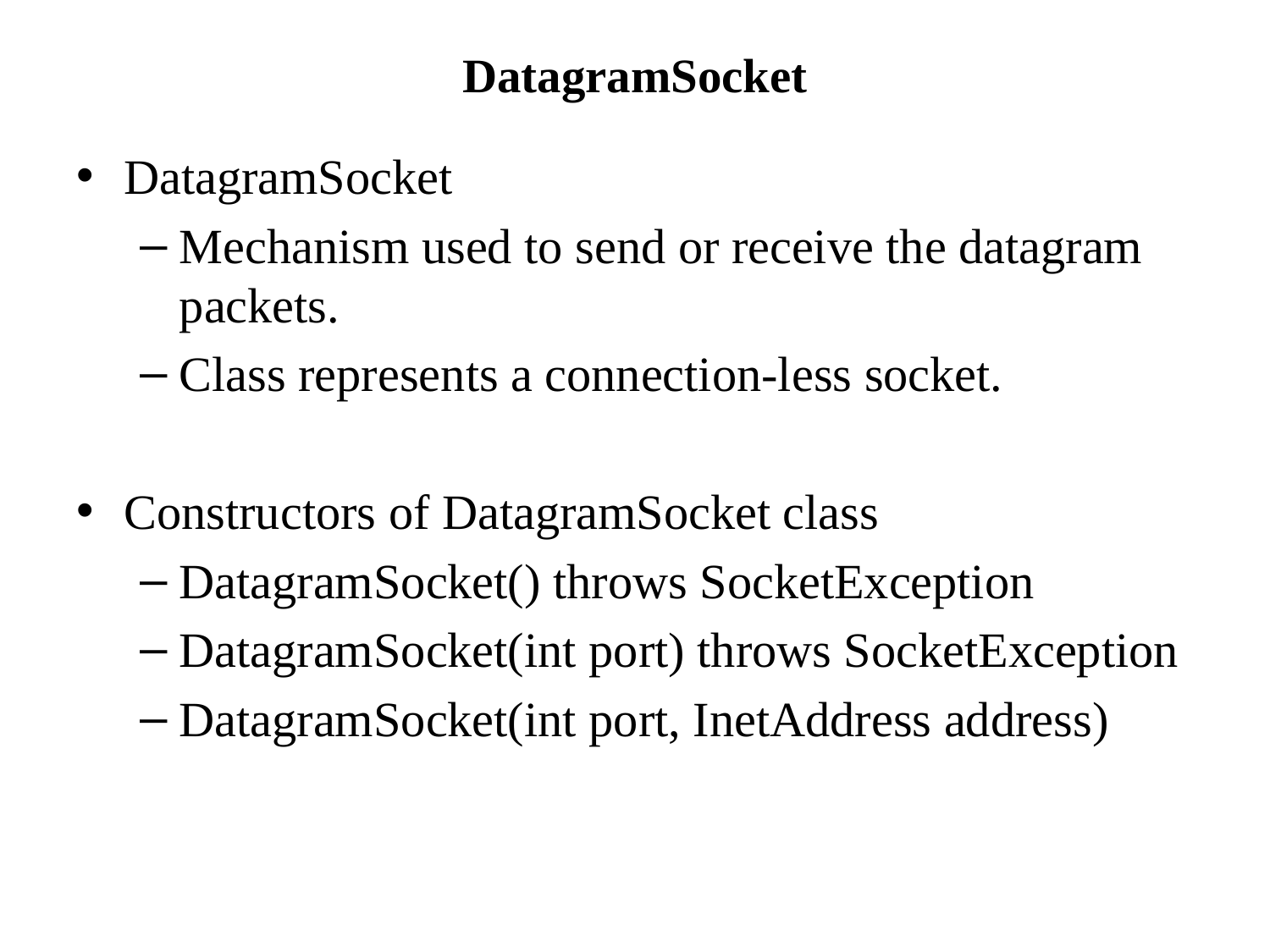

# DatagramSocket
DatagramSocket
Mechanism used to send or receive the datagram packets.
Class represents a connection-less socket.

Constructors of DatagramSocket class
DatagramSocket() throws SocketException
DatagramSocket(int port) throws SocketException
DatagramSocket(int port, InetAddress address)